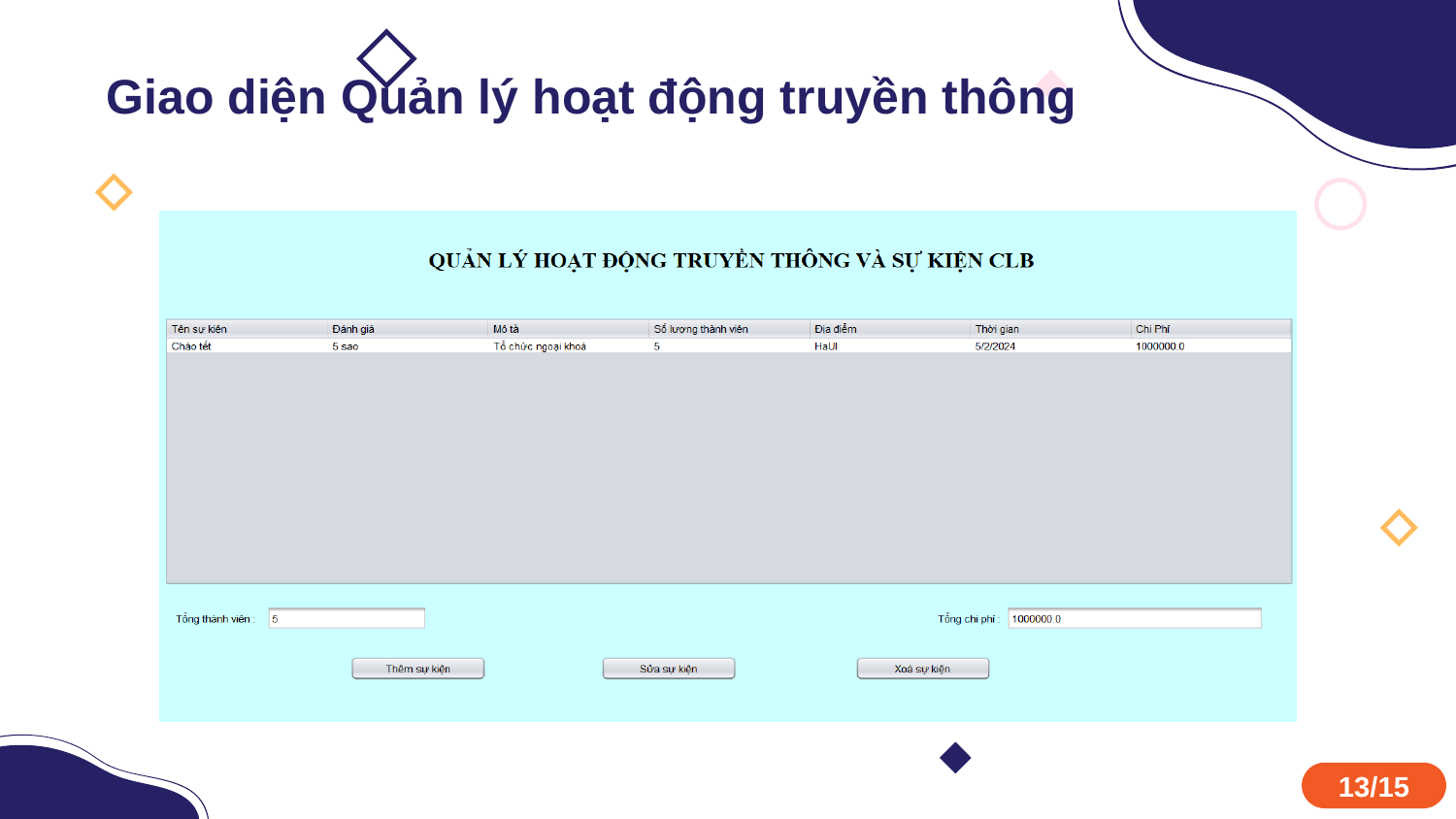

Giao diện Quản lý hoạt động truyền thông

13/15